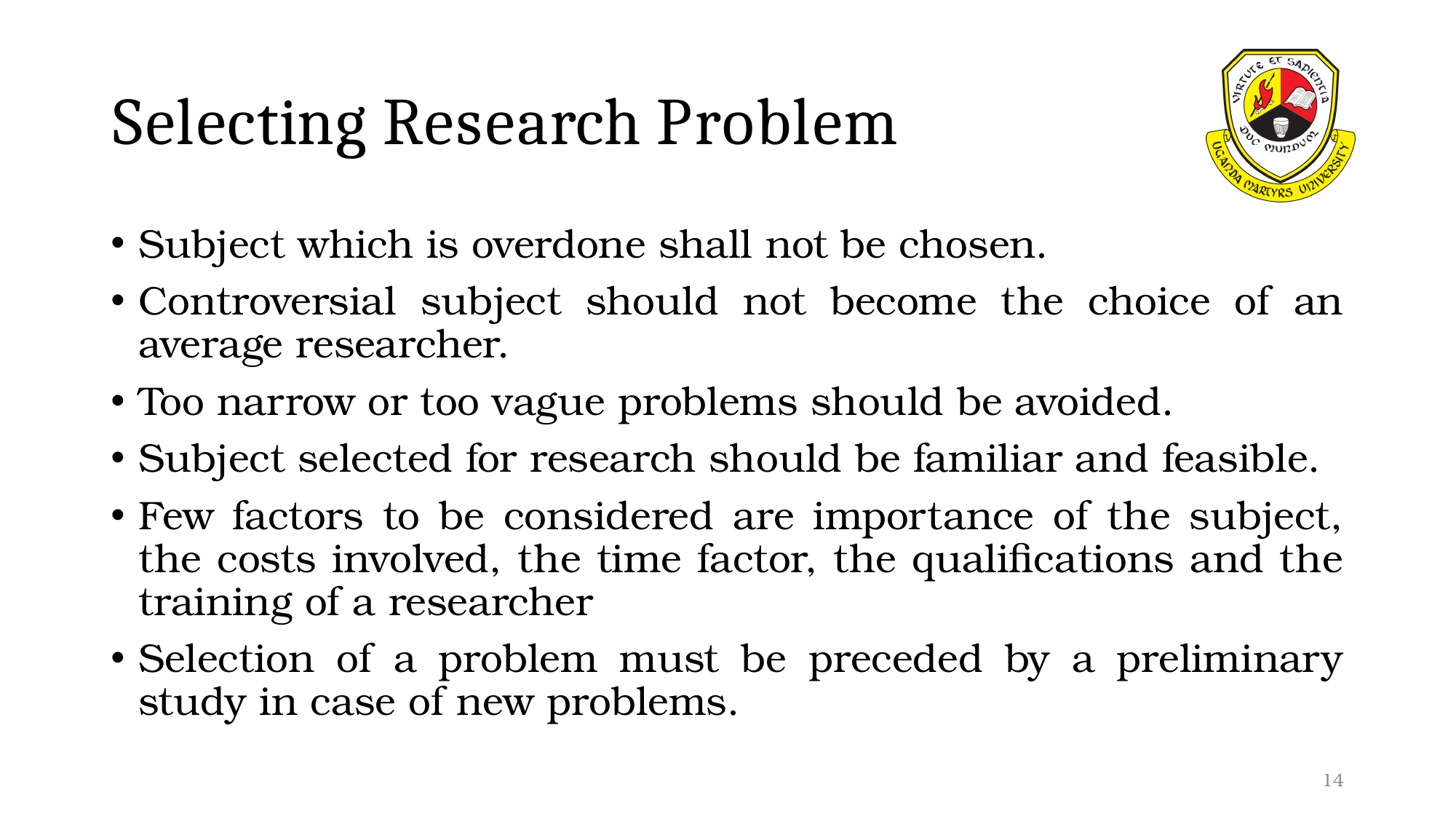

# Selecting Research Problem
Subject which is overdone shall not be chosen.
Controversial subject should not become the choice of an average researcher.
Too narrow or too vague problems should be avoided.
Subject selected for research should be familiar and feasible.
Few factors to be considered are importance of the subject, the costs involved, the time factor, the qualifications and the training of a researcher
Selection of a problem must be preceded by a preliminary study in case of new problems.
14